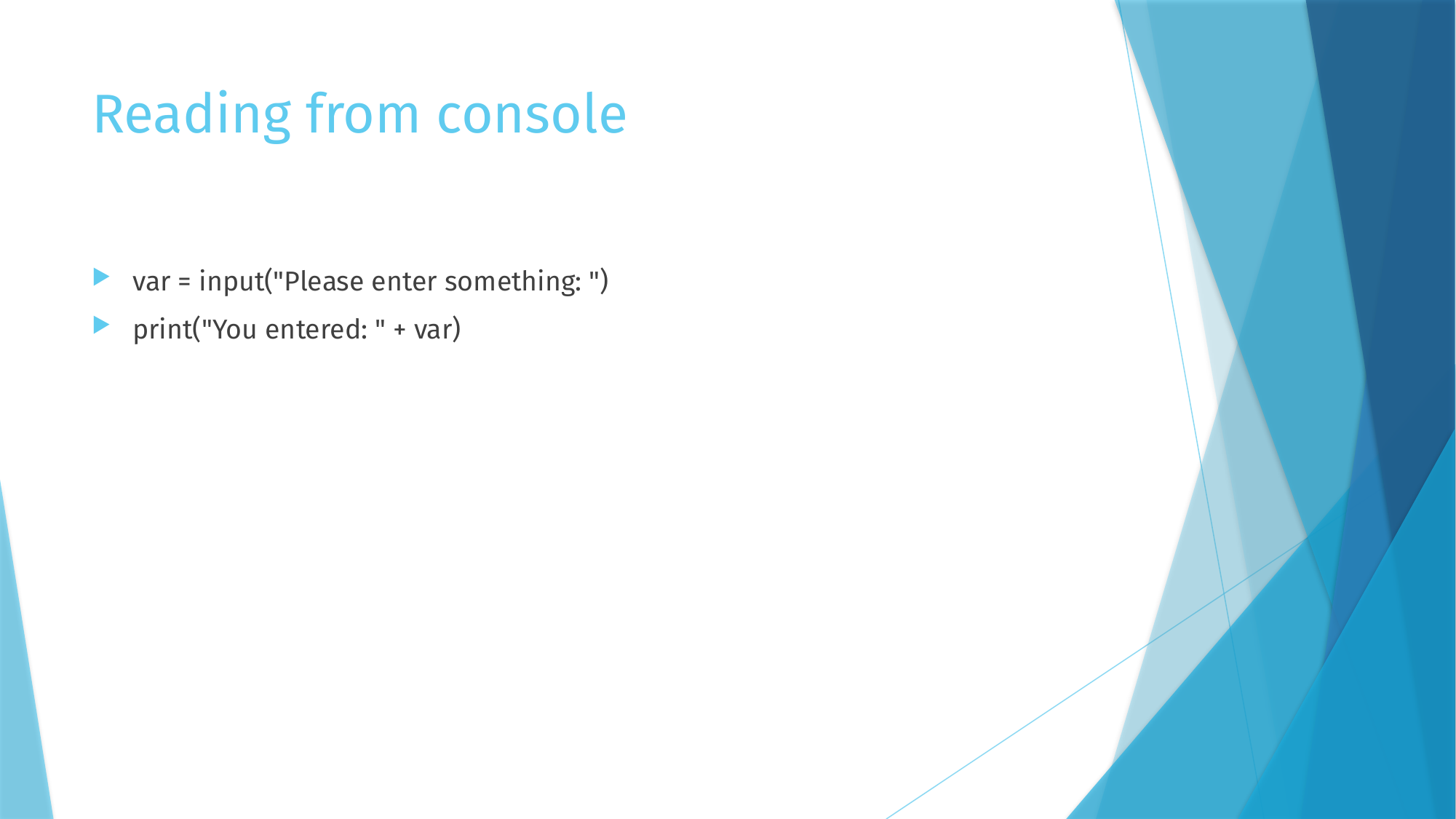

# Reading from console
var = input("Please enter something: ")
print("You entered: " + var)